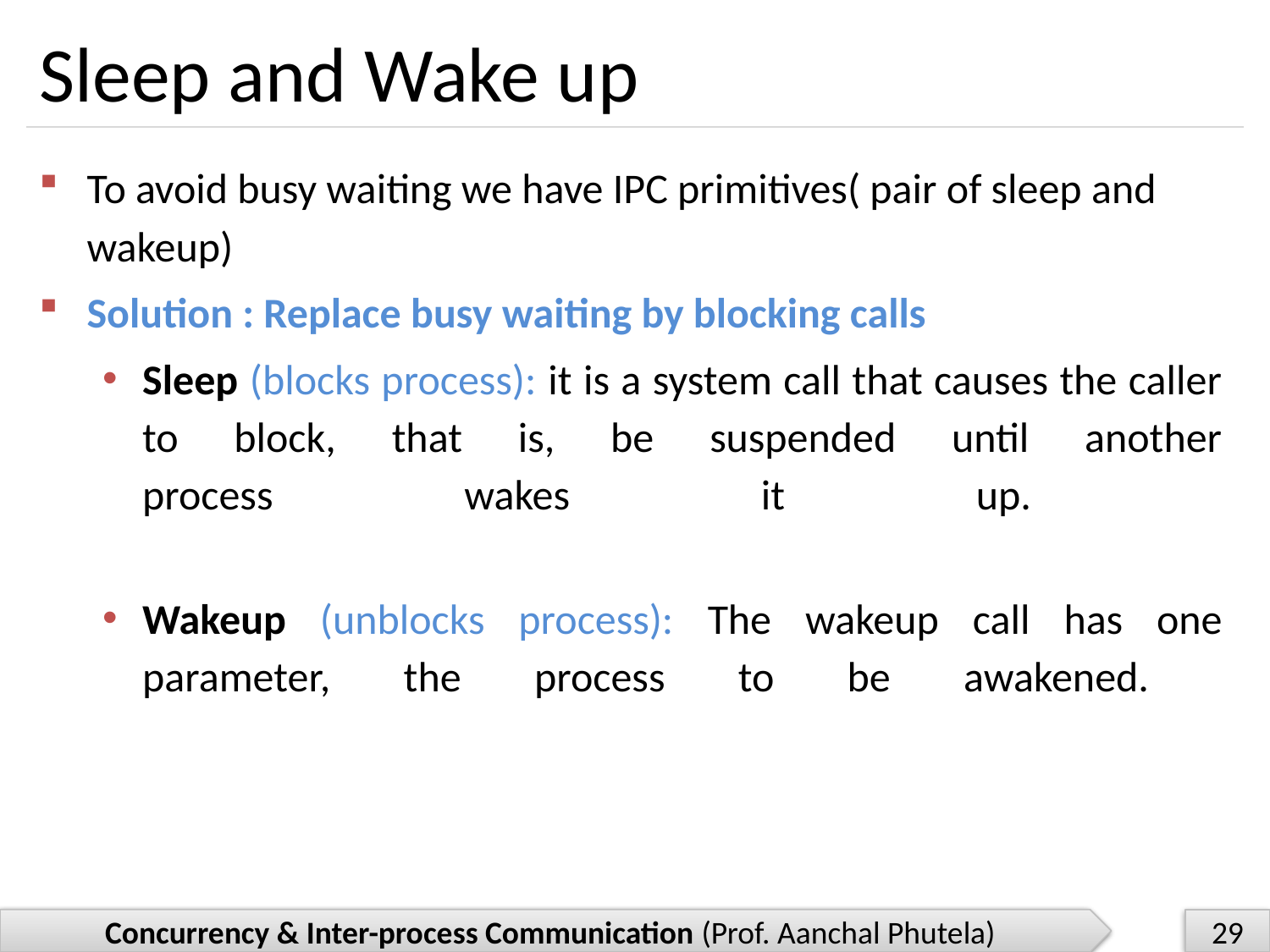

# Sleep and Wake up
To avoid busy waiting we have IPC primitives( pair of sleep and wakeup)
Solution : Replace busy waiting by blocking calls
Sleep (blocks process): it is a system call that causes the caller to block, that is, be suspended until another
process wakes it up.
Wakeup (unblocks process): The wakeup call has one parameter, the process to be awakened.